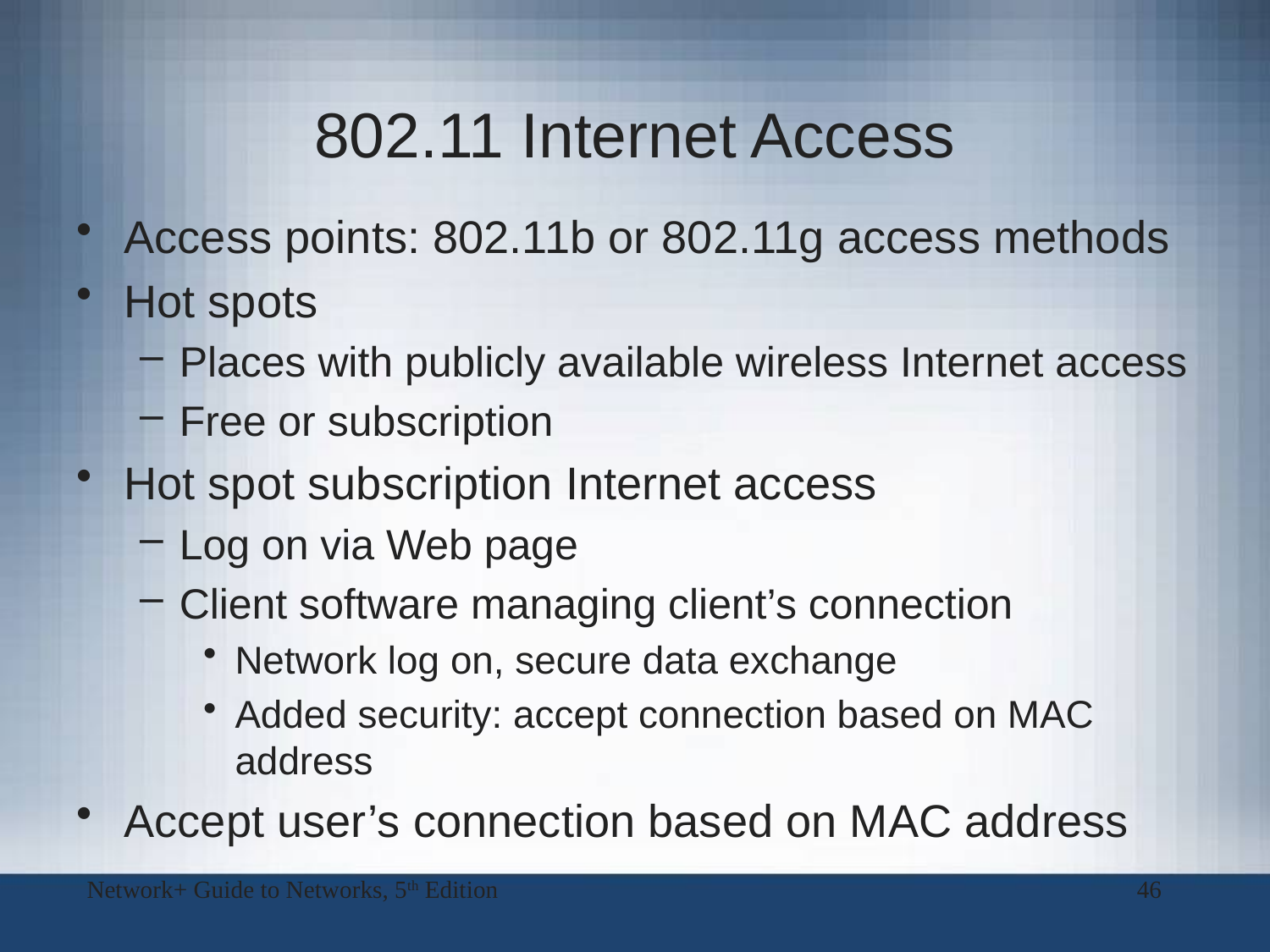

# 802.11 Internet Access
Access points: 802.11b or 802.11g access methods
Hot spots
Places with publicly available wireless Internet access
Free or subscription
Hot spot subscription Internet access
Log on via Web page
Client software managing client’s connection
Network log on, secure data exchange
Added security: accept connection based on MAC address
Accept user’s connection based on MAC address
Network+ Guide to Networks, 5th Edition
46